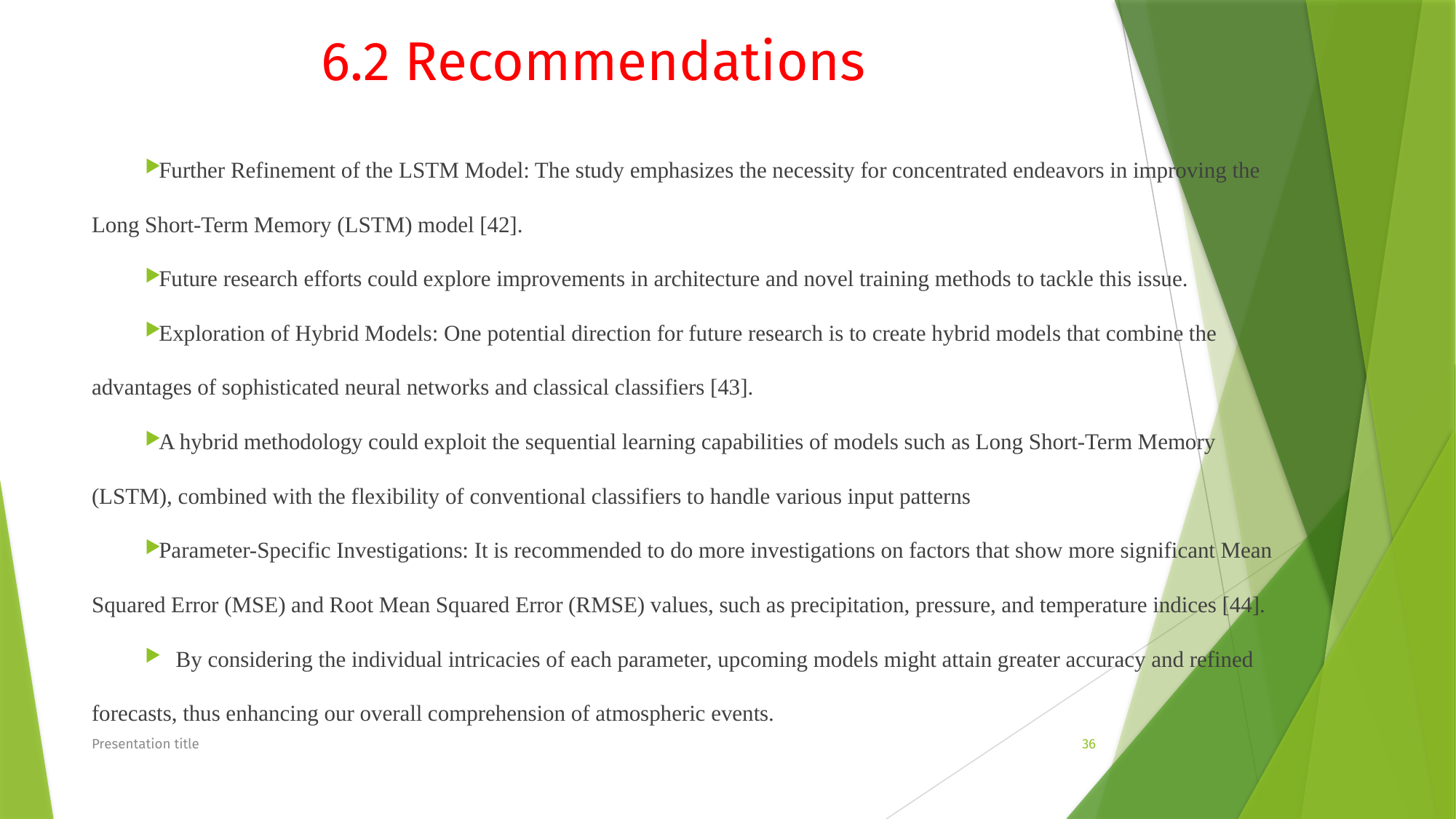

# 6.2 Recommendations
Further Refinement of the LSTM Model: The study emphasizes the necessity for concentrated endeavors in improving the Long Short-Term Memory (LSTM) model [42].
Future research efforts could explore improvements in architecture and novel training methods to tackle this issue.
Exploration of Hybrid Models: One potential direction for future research is to create hybrid models that combine the advantages of sophisticated neural networks and classical classifiers [43].
A hybrid methodology could exploit the sequential learning capabilities of models such as Long Short-Term Memory (LSTM), combined with the flexibility of conventional classifiers to handle various input patterns
Parameter-Specific Investigations: It is recommended to do more investigations on factors that show more significant Mean Squared Error (MSE) and Root Mean Squared Error (RMSE) values, such as precipitation, pressure, and temperature indices [44].
   By considering the individual intricacies of each parameter, upcoming models might attain greater accuracy and refined forecasts, thus enhancing our overall comprehension of atmospheric events.

Presentation title
36